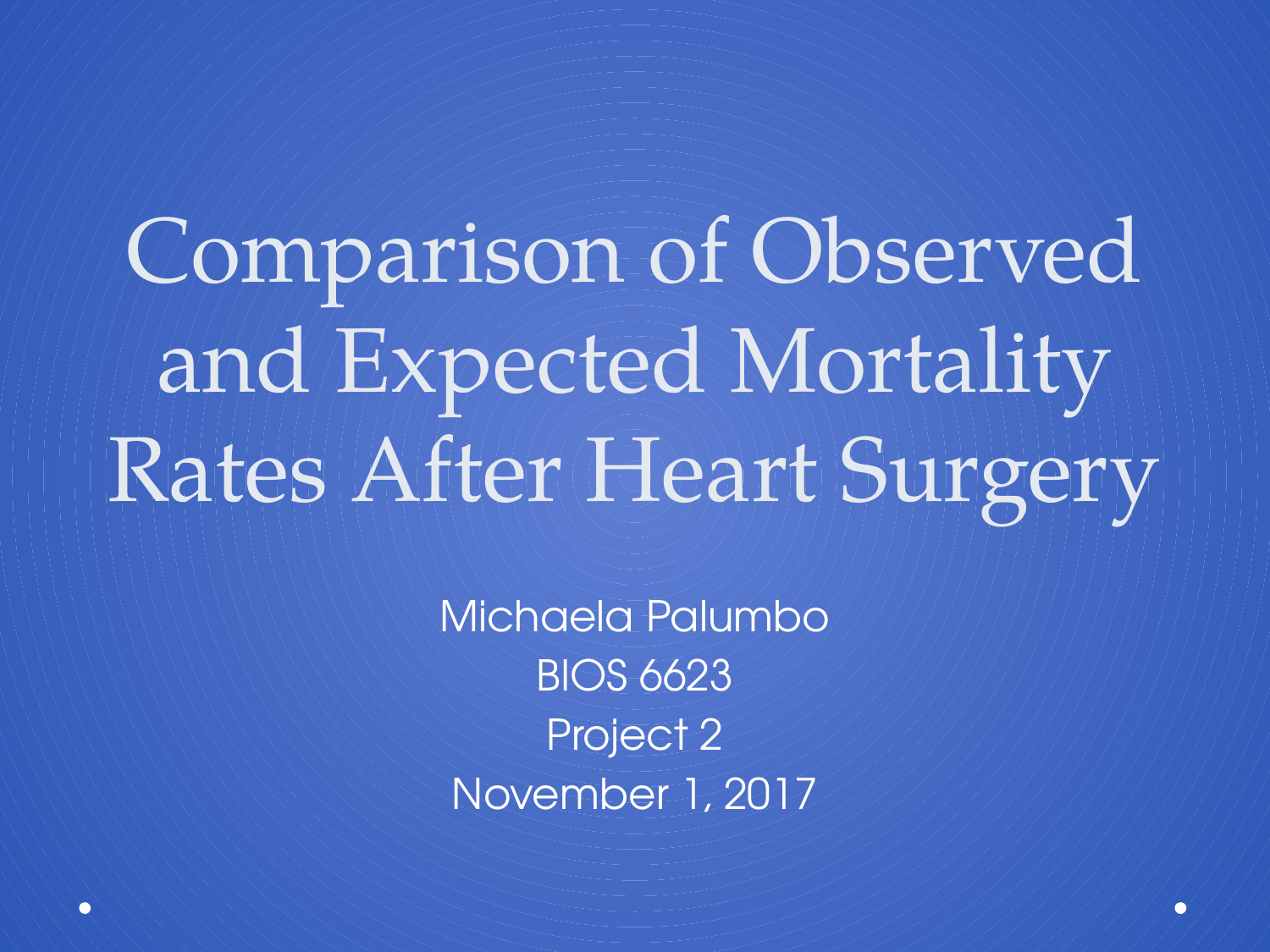

# Comparison of Observed and Expected Mortality Rates After Heart Surgery
Michaela Palumbo
BIOS 6623
Project 2
November 1, 2017